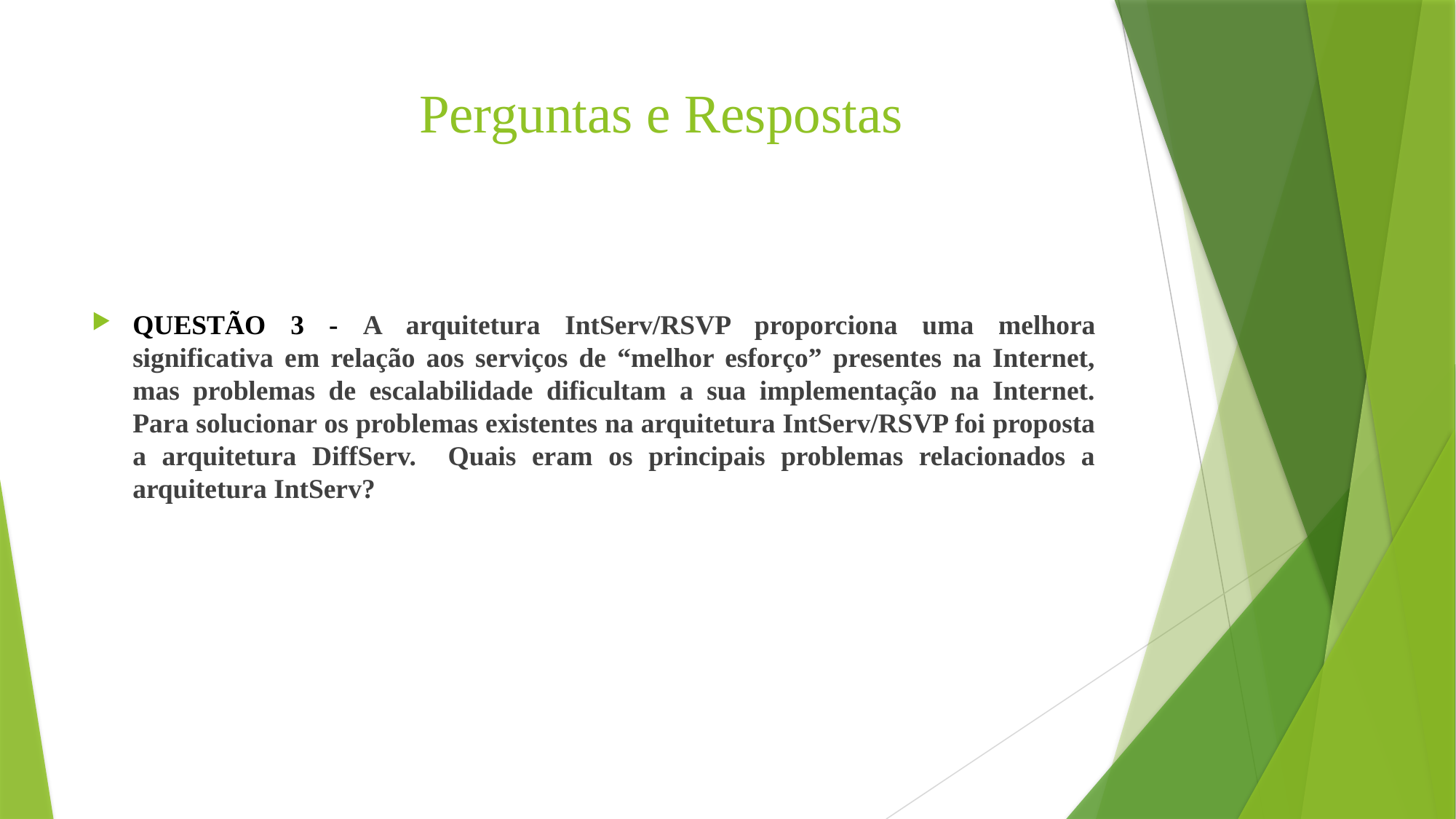

# Perguntas e Respostas

QUESTÃO 3 - A arquitetura IntServ/RSVP proporciona uma melhora significativa em relação aos serviços de “melhor esforço” presentes na Internet, mas problemas de escalabilidade dificultam a sua implementação na Internet. Para solucionar os problemas existentes na arquitetura IntServ/RSVP foi proposta a arquitetura DiffServ.  Quais eram os principais problemas relacionados a arquitetura IntServ?